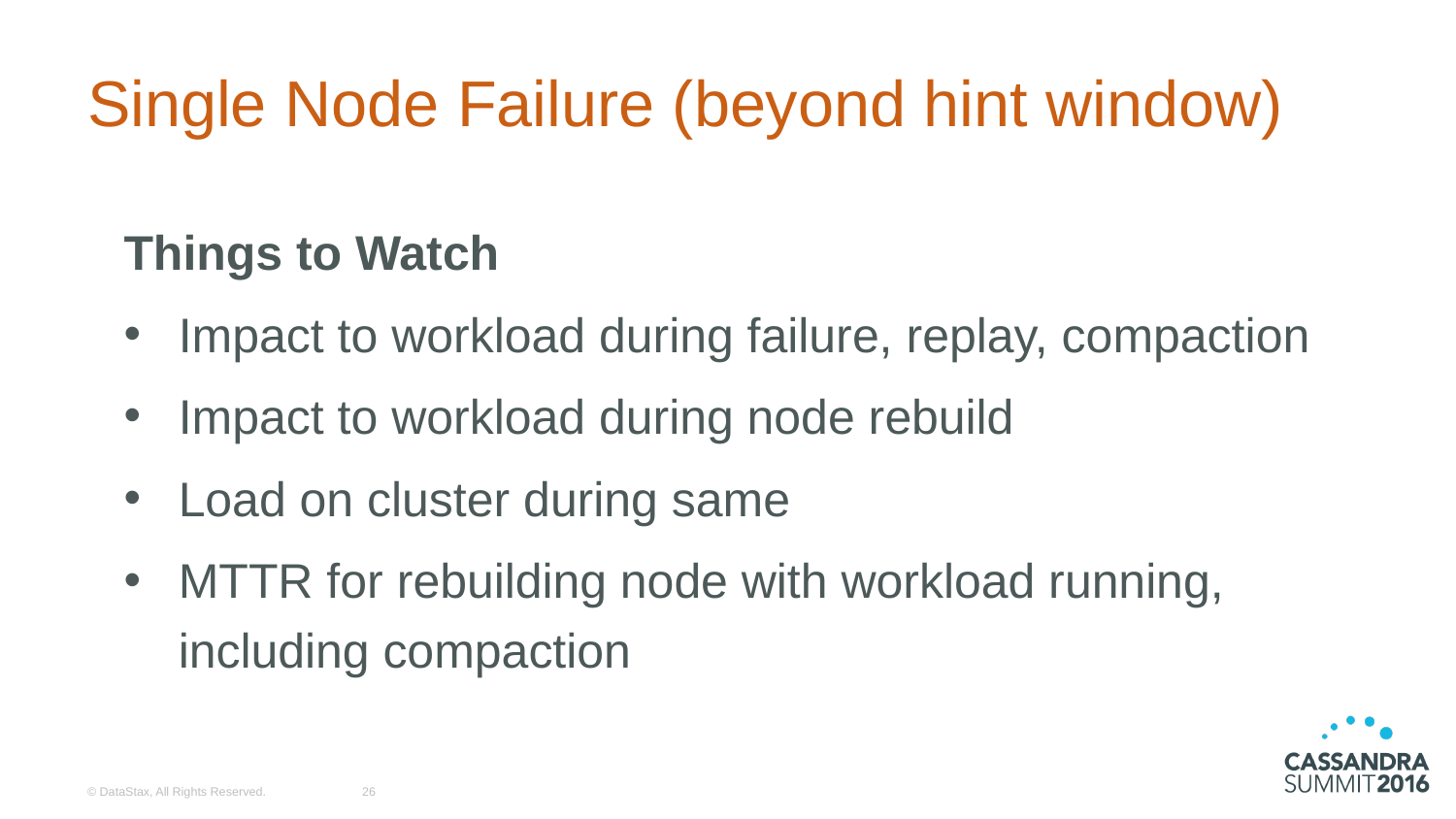

# Single Node Failure (beyond hint window)
Things to Watch
Impact to workload during failure, replay, compaction
Impact to workload during node rebuild
Load on cluster during same
MTTR for rebuilding node with workload running, including compaction

© DataStax, All Rights Reserved.
26